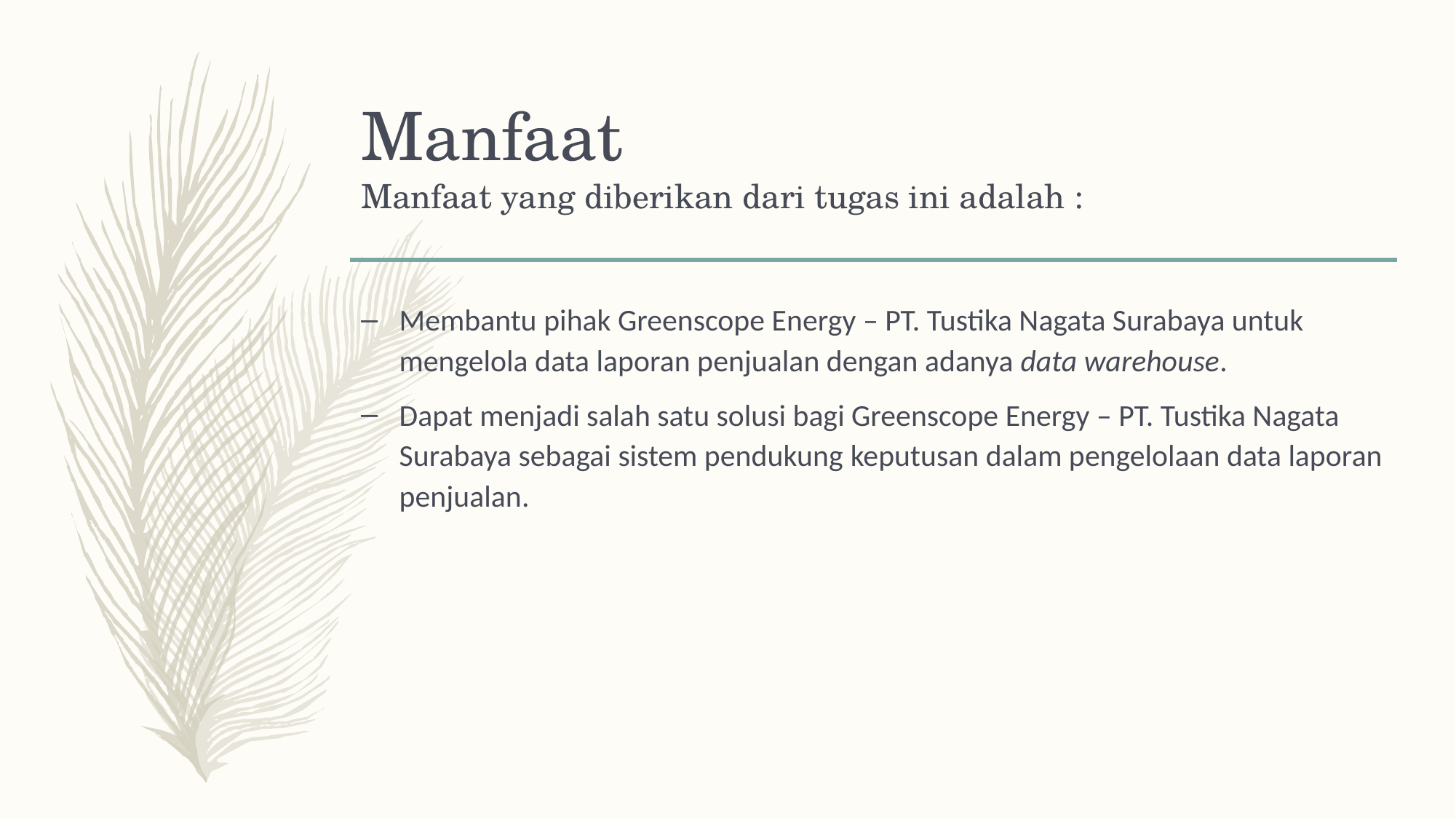

# Manfaat Manfaat yang diberikan dari tugas ini adalah :
Membantu pihak Greenscope Energy – PT. Tustika Nagata Surabaya untuk mengelola data laporan penjualan dengan adanya data warehouse.
Dapat menjadi salah satu solusi bagi Greenscope Energy – PT. Tustika Nagata Surabaya sebagai sistem pendukung keputusan dalam pengelolaan data laporan penjualan.